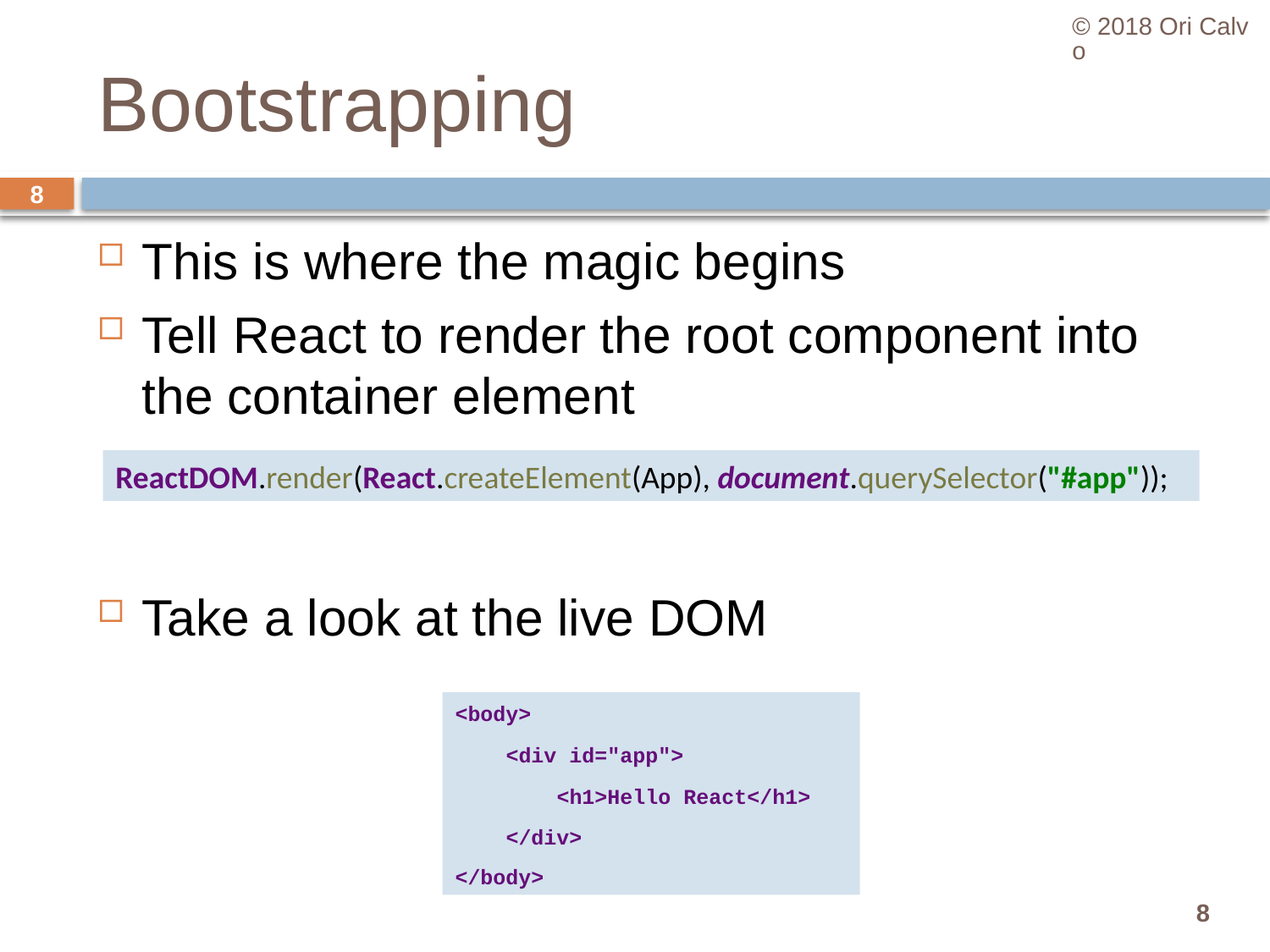

© 2018 Ori Calvo
# Bootstrapping
8
This is where the magic begins
Tell React to render the root component into the container element

Take a look at the live DOM
ReactDOM.render(React.createElement(App), document.querySelector("#app"));
<body>
    <div id="app">
        <h1>Hello React</h1>
    </div>
</body>